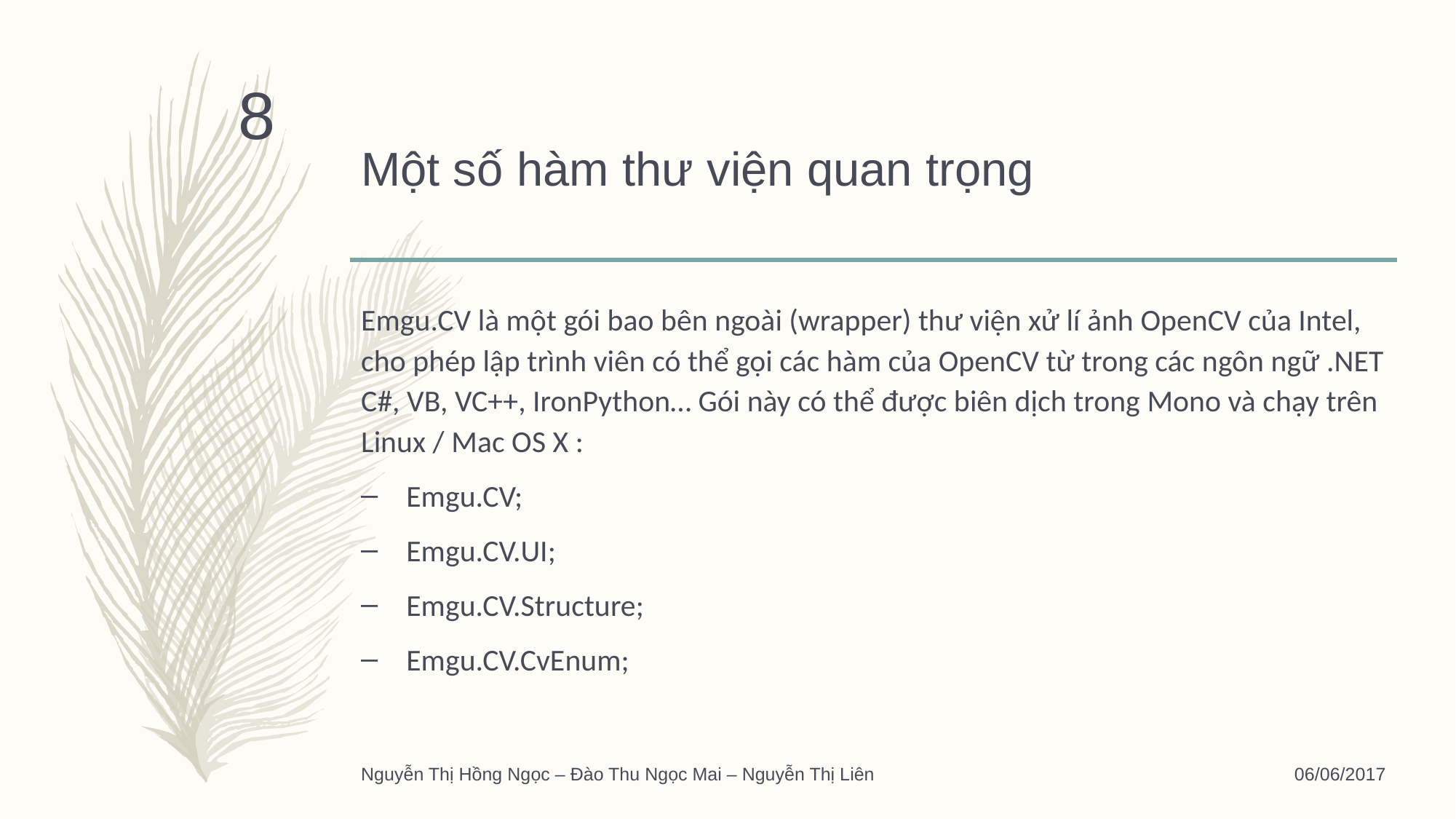

8
# Một số hàm thư viện quan trọng
Emgu.CV là một gói bao bên ngoài (wrapper) thư viện xử lí ảnh OpenCV của Intel, cho phép lập trình viên có thể gọi các hàm của OpenCV từ trong các ngôn ngữ .NET C#, VB, VC++, IronPython… Gói này có thể được biên dịch trong Mono và chạy trên Linux / Mac OS X :
 Emgu.CV;
 Emgu.CV.UI;
 Emgu.CV.Structure;
 Emgu.CV.CvEnum;

Nguyễn Thị Hồng Ngọc – Đào Thu Ngọc Mai – Nguyễn Thị Liên
06/06/2017